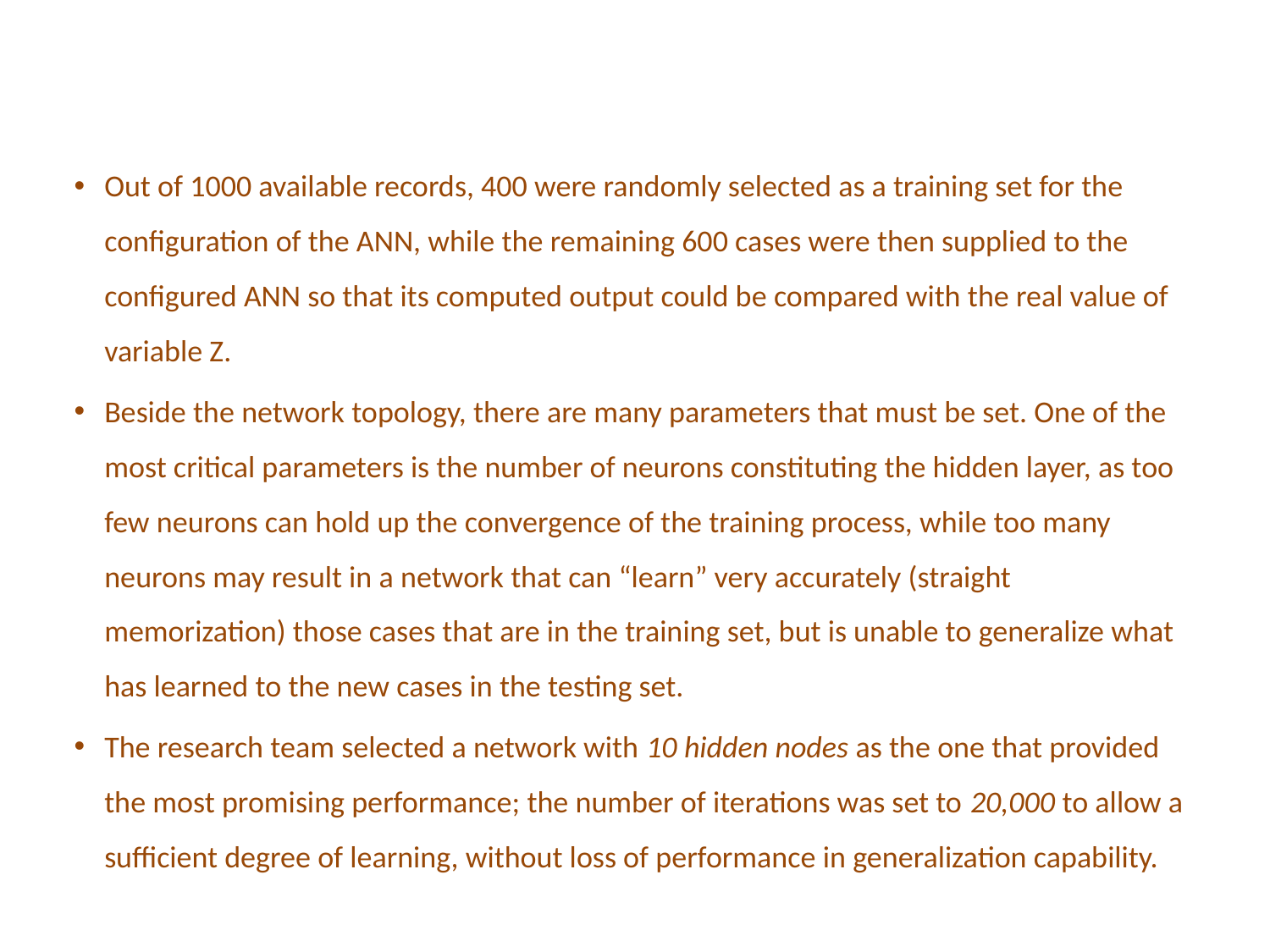

Out of 1000 available records, 400 were randomly selected as a training set for the configuration of the ANN, while the remaining 600 cases were then supplied to the configured ANN so that its computed output could be compared with the real value of variable Z.
Beside the network topology, there are many parameters that must be set. One of the most critical parameters is the number of neurons constituting the hidden layer, as too few neurons can hold up the convergence of the training process, while too many neurons may result in a network that can “learn” very accurately (straight memorization) those cases that are in the training set, but is unable to generalize what has learned to the new cases in the testing set.
The research team selected a network with 10 hidden nodes as the one that provided the most promising performance; the number of iterations was set to 20,000 to allow a sufficient degree of learning, without loss of performance in generalization capability.